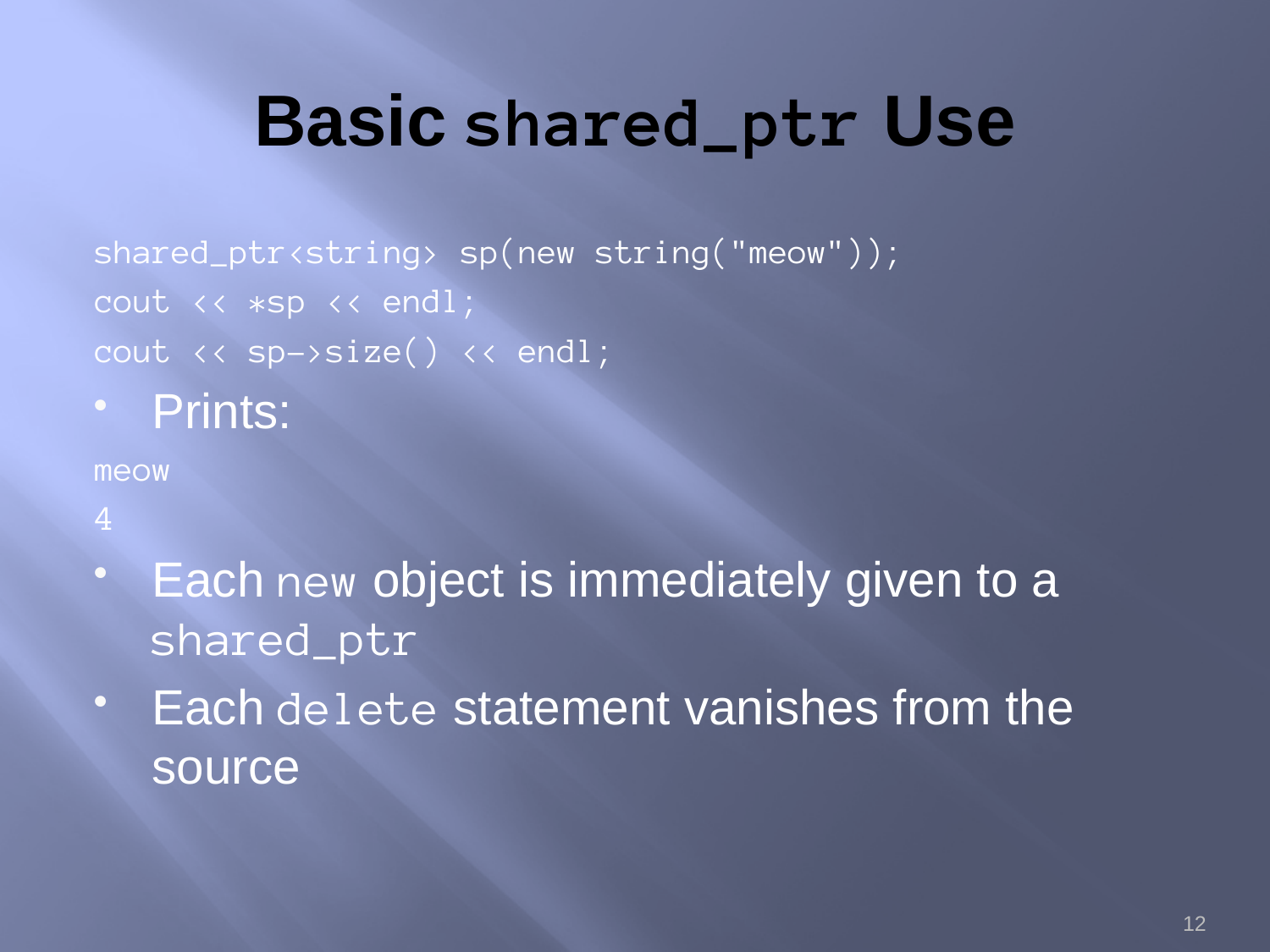

# Basic shared_ptr Use
shared_ptr<string> sp(new string("meow"));
cout << *sp << endl;
cout << sp->size() << endl;
Prints:
meow
4
Each new object is immediately given to a shared_ptr
Each delete statement vanishes from the source
12